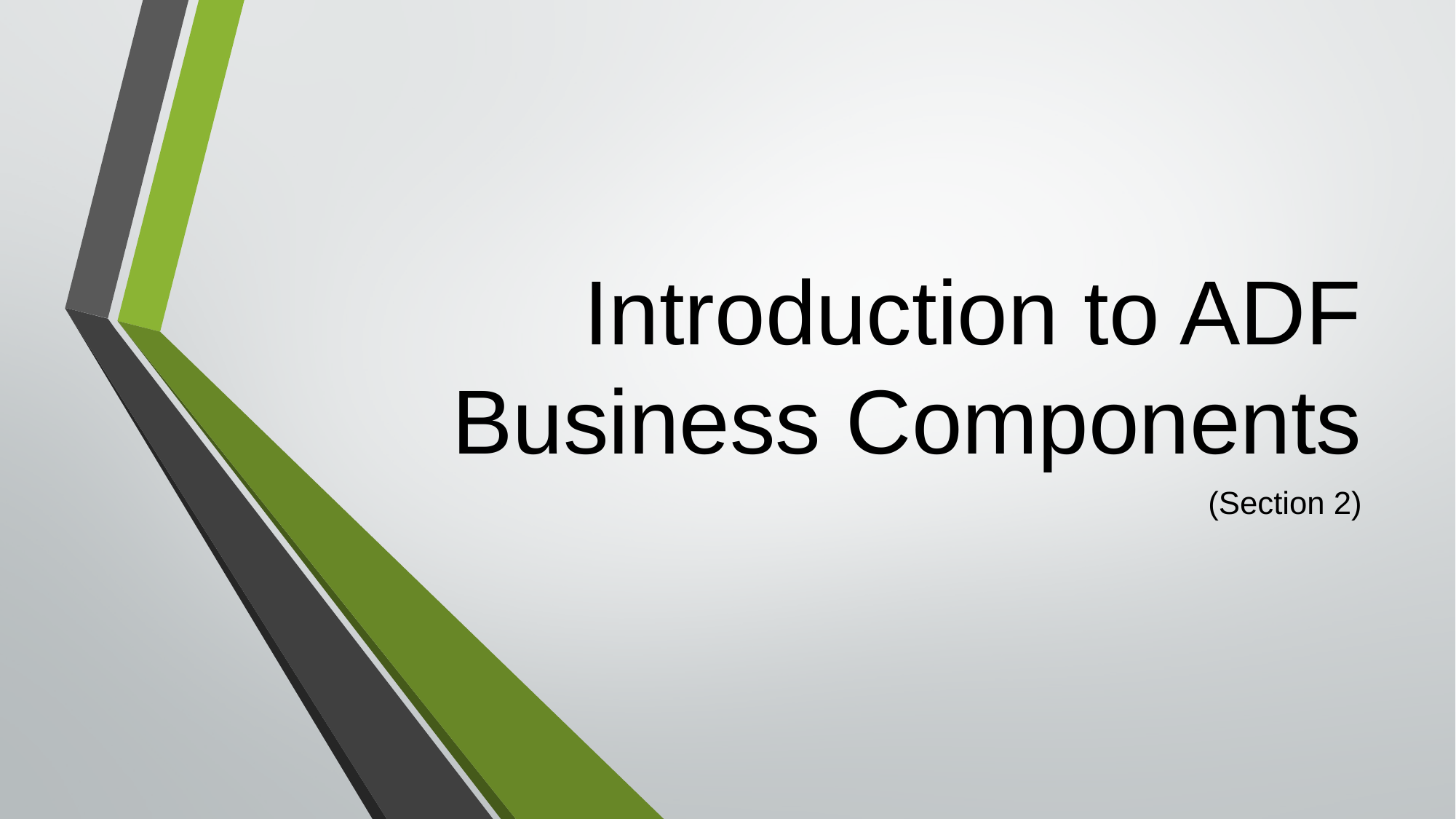

# Introduction to ADF Business Components
(Section 2)